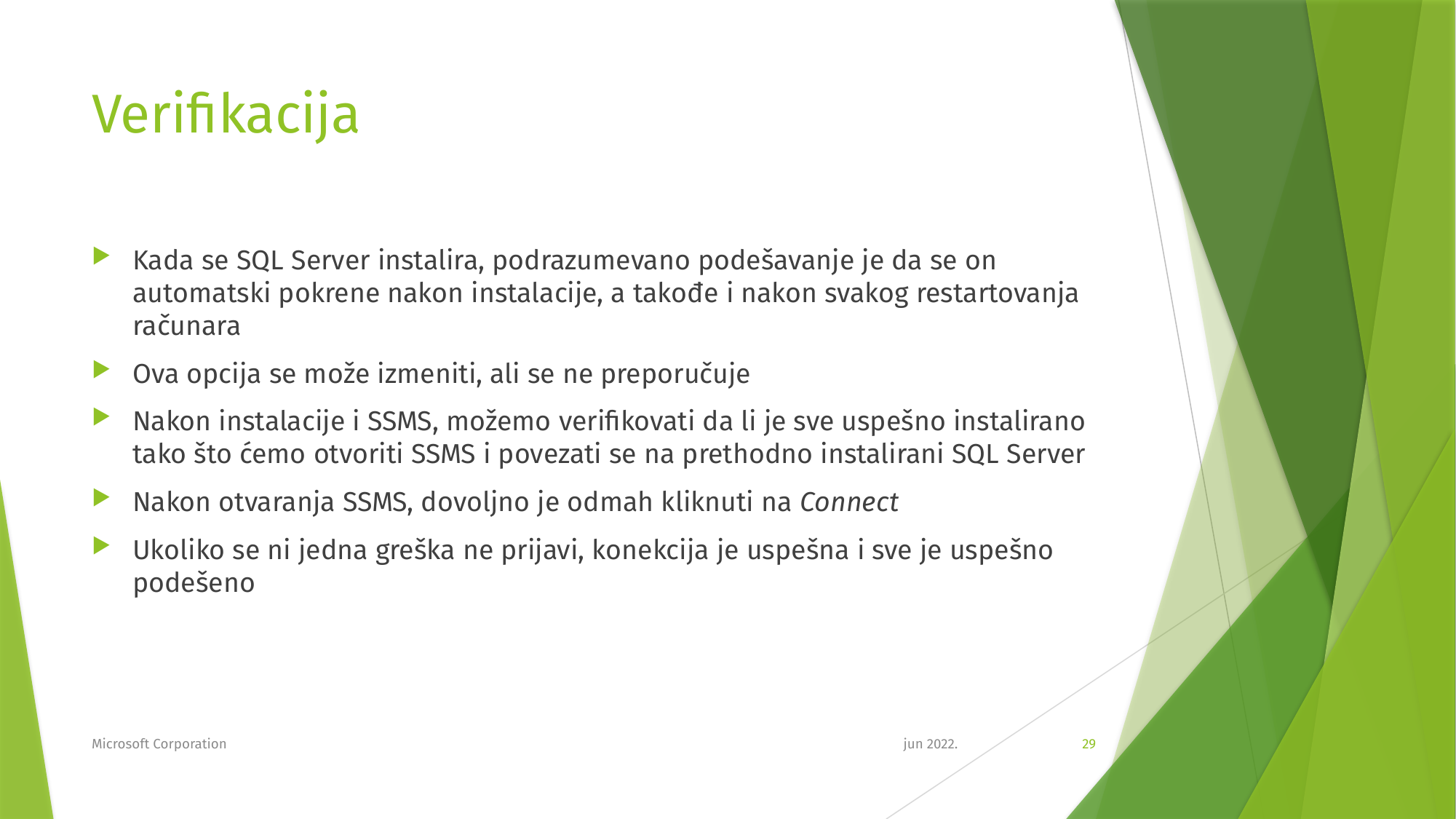

# Verifikacija
Kada se SQL Server instalira, podrazumevano podešavanje je da se on automatski pokrene nakon instalacije, a takođe i nakon svakog restartovanja računara
Ova opcija se može izmeniti, ali se ne preporučuje
Nakon instalacije i SSMS, možemo verifikovati da li je sve uspešno instalirano tako što ćemo otvoriti SSMS i povezati se na prethodno instalirani SQL Server
Nakon otvaranja SSMS, dovoljno je odmah kliknuti na Connect
Ukoliko se ni jedna greška ne prijavi, konekcija je uspešna i sve je uspešno podešeno
Microsoft Corporation
jun 2022.
29